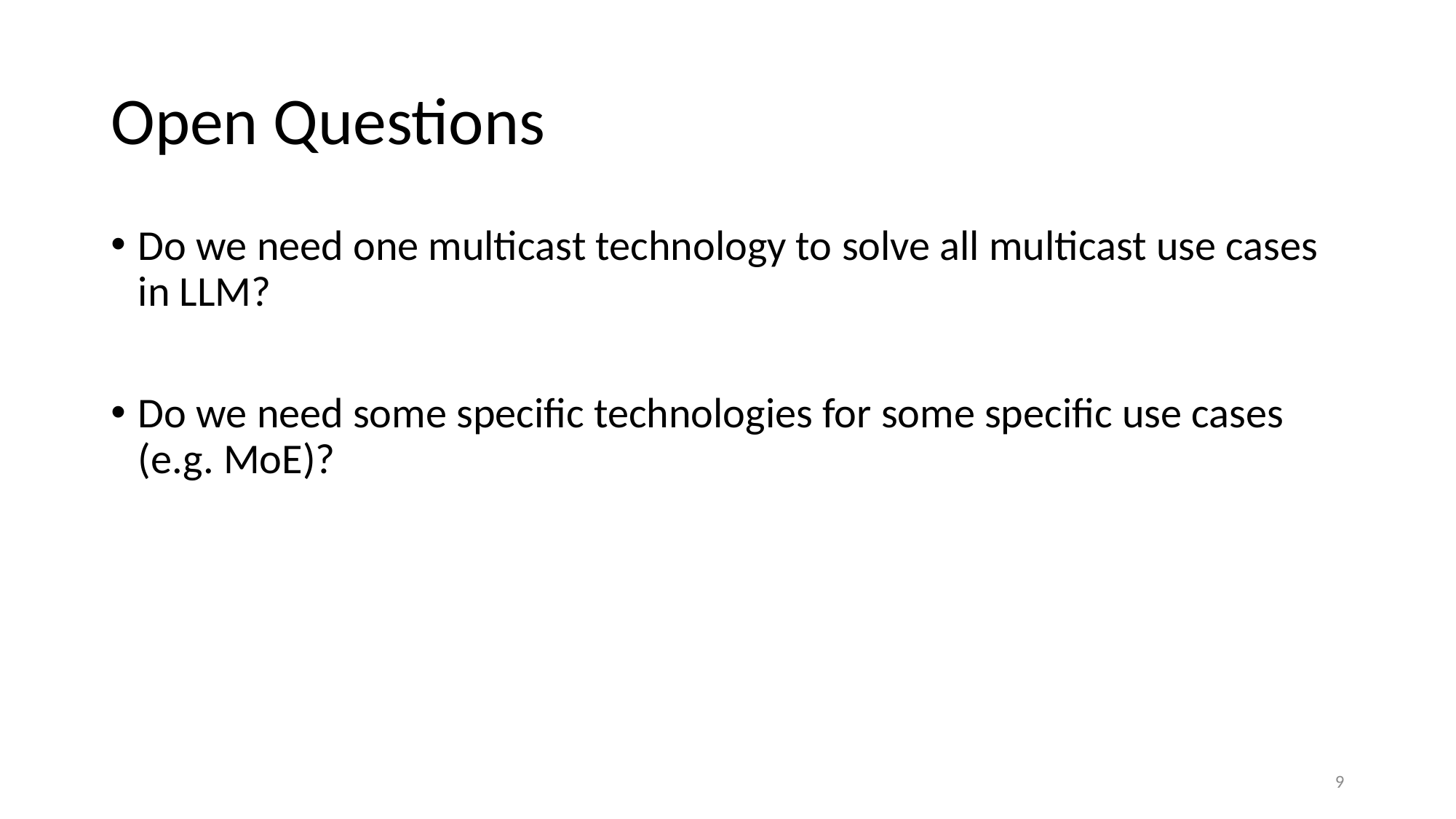

# Open Questions
Do we need one multicast technology to solve all multicast use cases in LLM?

Do we need some specific technologies for some specific use cases (e.g. MoE)?
9